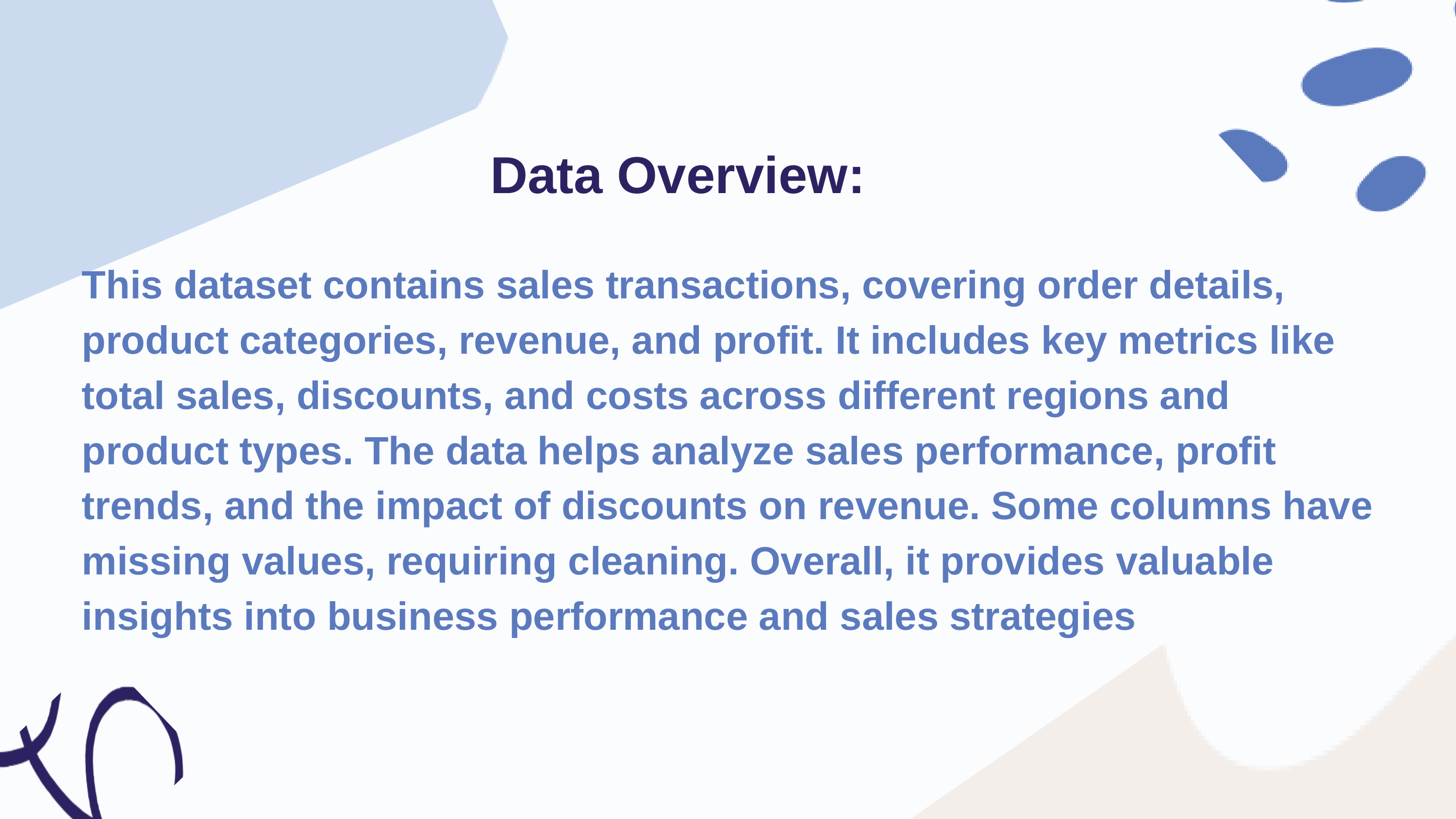

Data Overview:
This dataset contains sales transactions, covering order details, product categories, revenue, and profit. It includes key metrics like total sales, discounts, and costs across different regions and product types. The data helps analyze sales performance, profit trends, and the impact of discounts on revenue. Some columns have missing values, requiring cleaning. Overall, it provides valuable insights into business performance and sales strategies
Threats